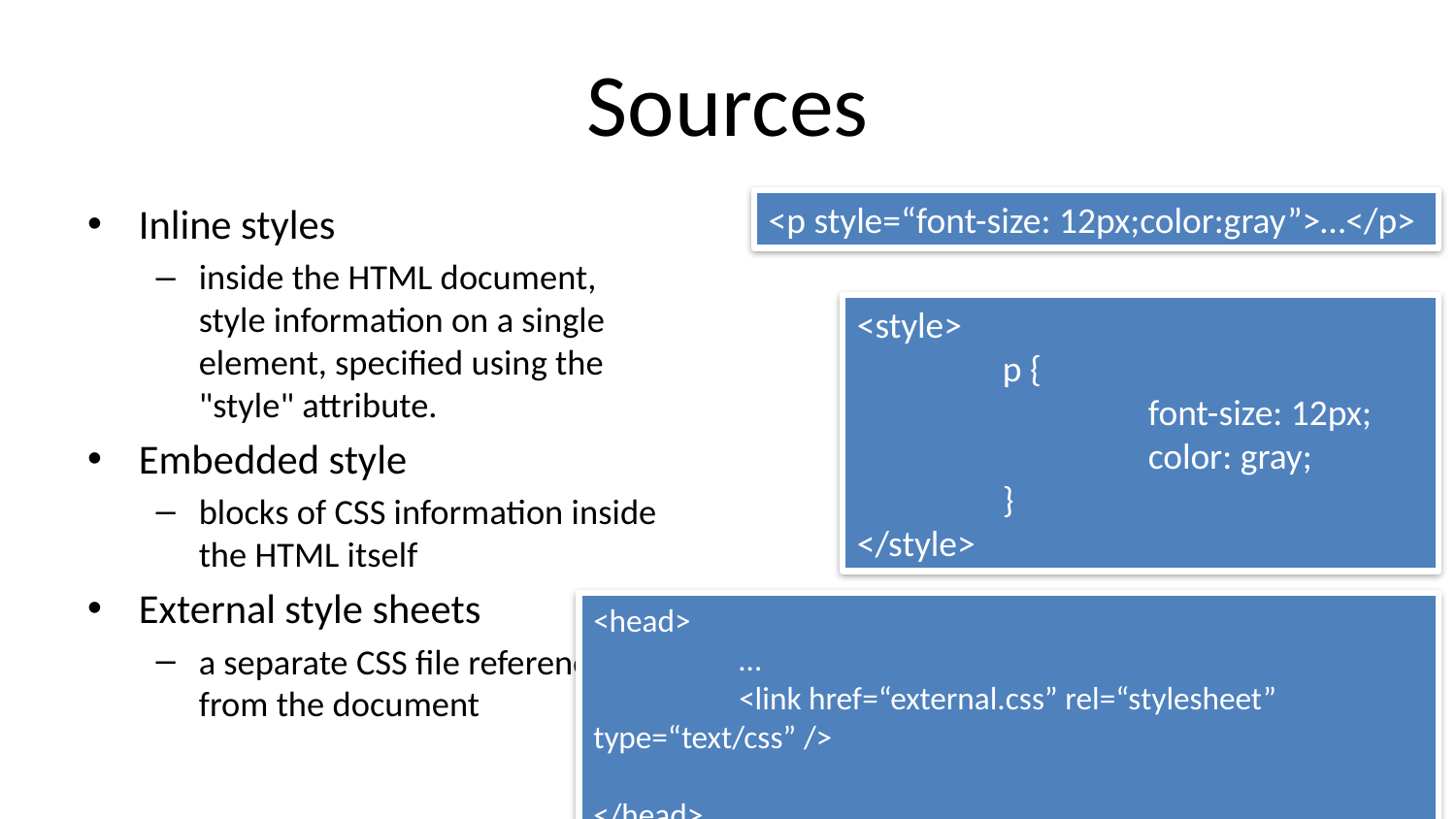

# Sources
<p style=“font-size: 12px;color:gray”>…</p>
Inline styles
inside the HTML document, style information on a single element, specified using the "style" attribute.
Embedded style
blocks of CSS information inside the HTML itself
External style sheets
a separate CSS file referenced from the document
<style>
	p {
		font-size: 12px;
		color: gray;
	}
</style>
<head>
	…
	<link href=“external.css” rel=“stylesheet” type=“text/css” />

</head>